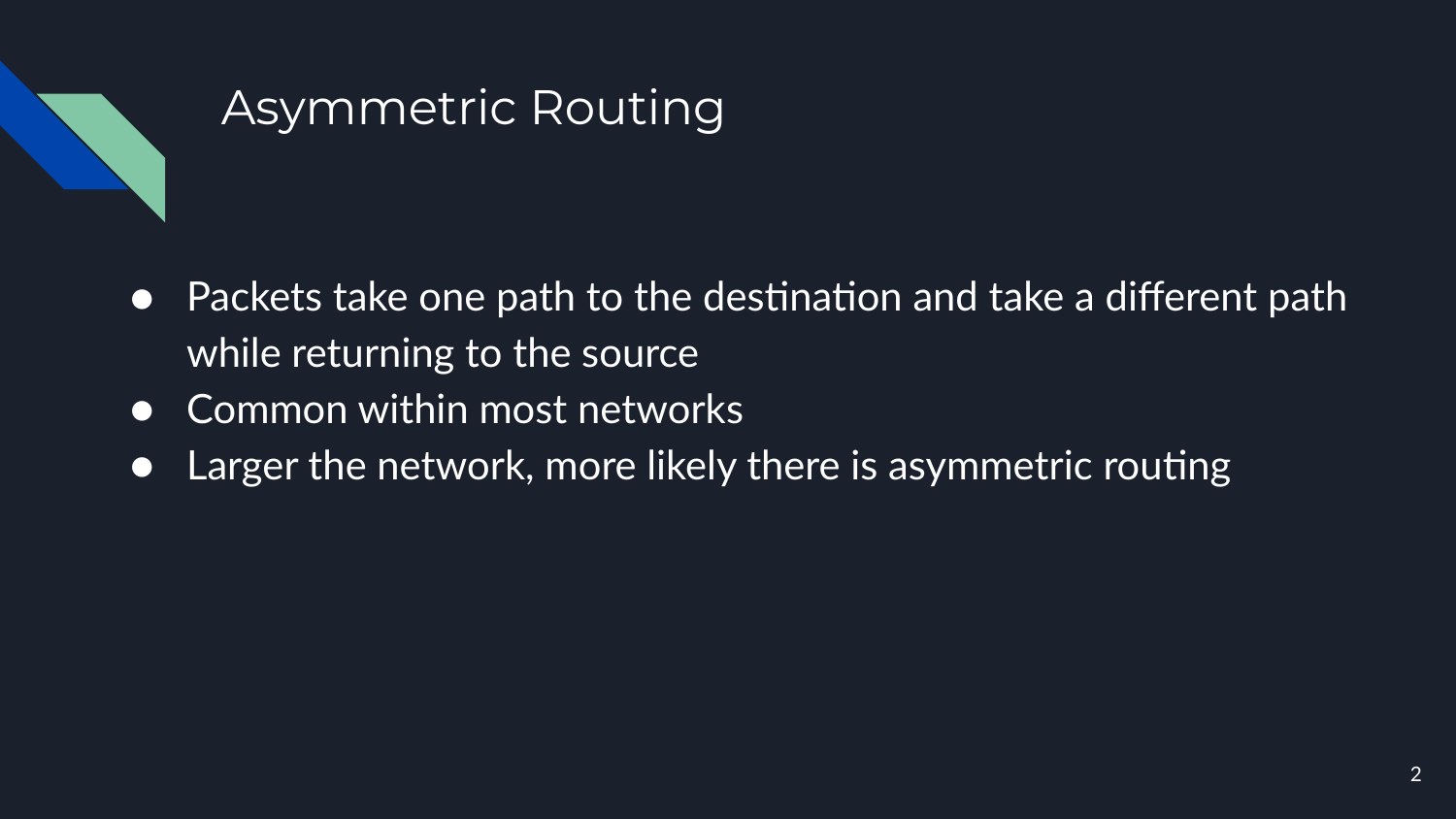

# Asymmetric Routing
Packets take one path to the destination and take a different path while returning to the source
Common within most networks
Larger the network, more likely there is asymmetric routing
2